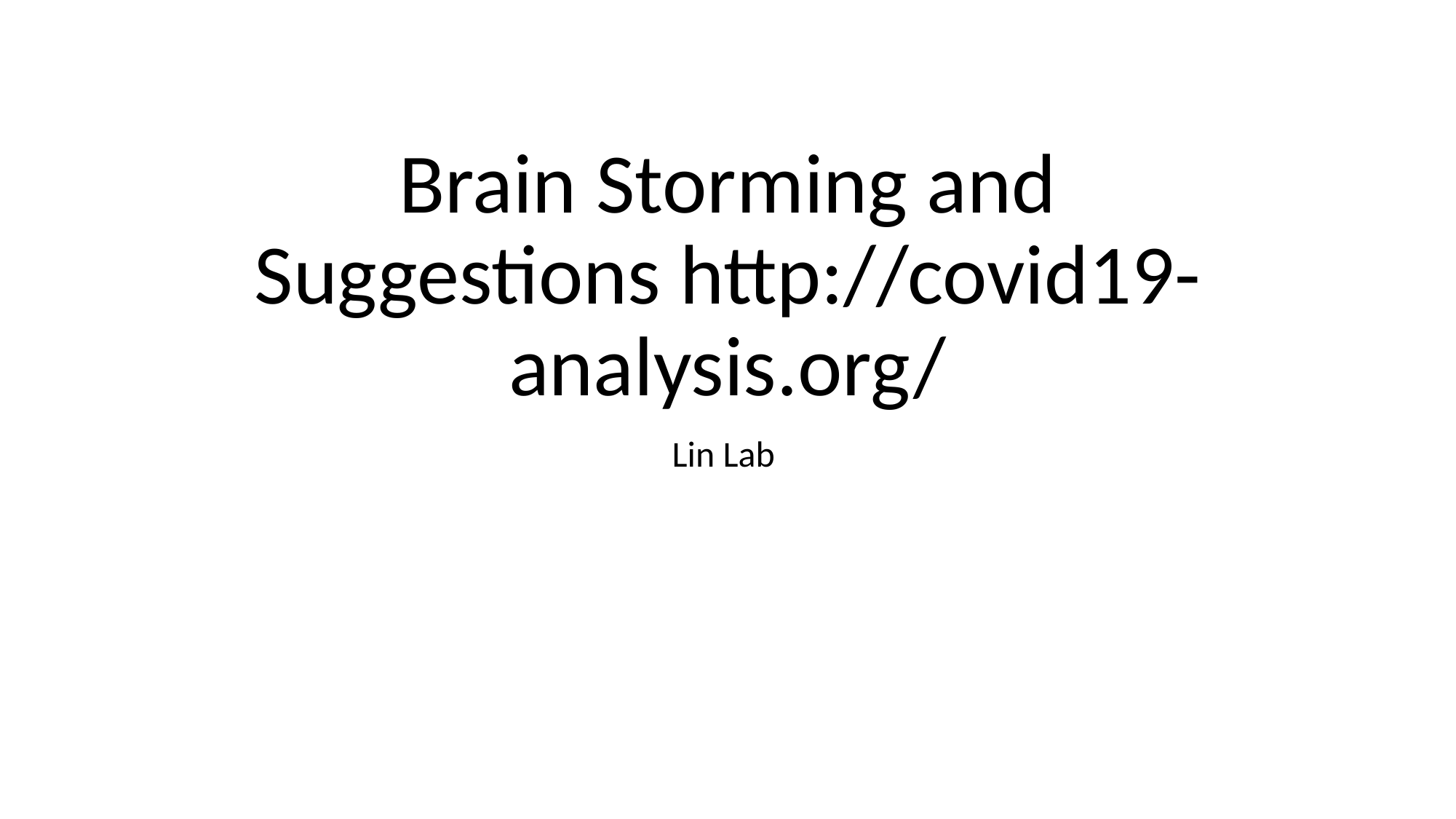

# Brain Storming and Suggestions http://covid19-analysis.org/
Lin Lab